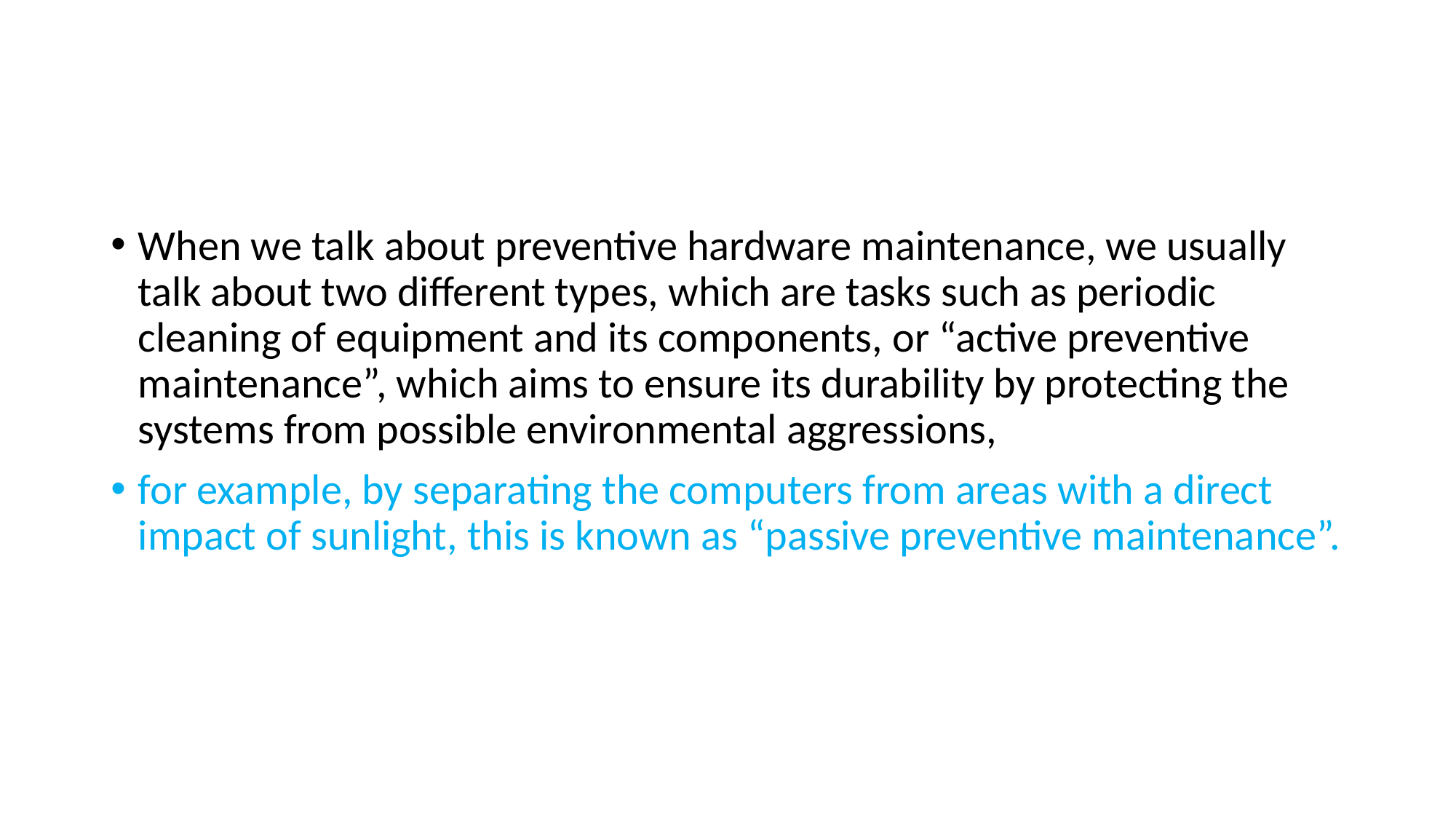

#
When we talk about preventive hardware maintenance, we usually talk about two different types, which are tasks such as periodic cleaning of equipment and its components, or “active preventive maintenance”, which aims to ensure its durability by protecting the systems from possible environmental aggressions,
for example, by separating the computers from areas with a direct impact of sunlight, this is known as “passive preventive maintenance”.